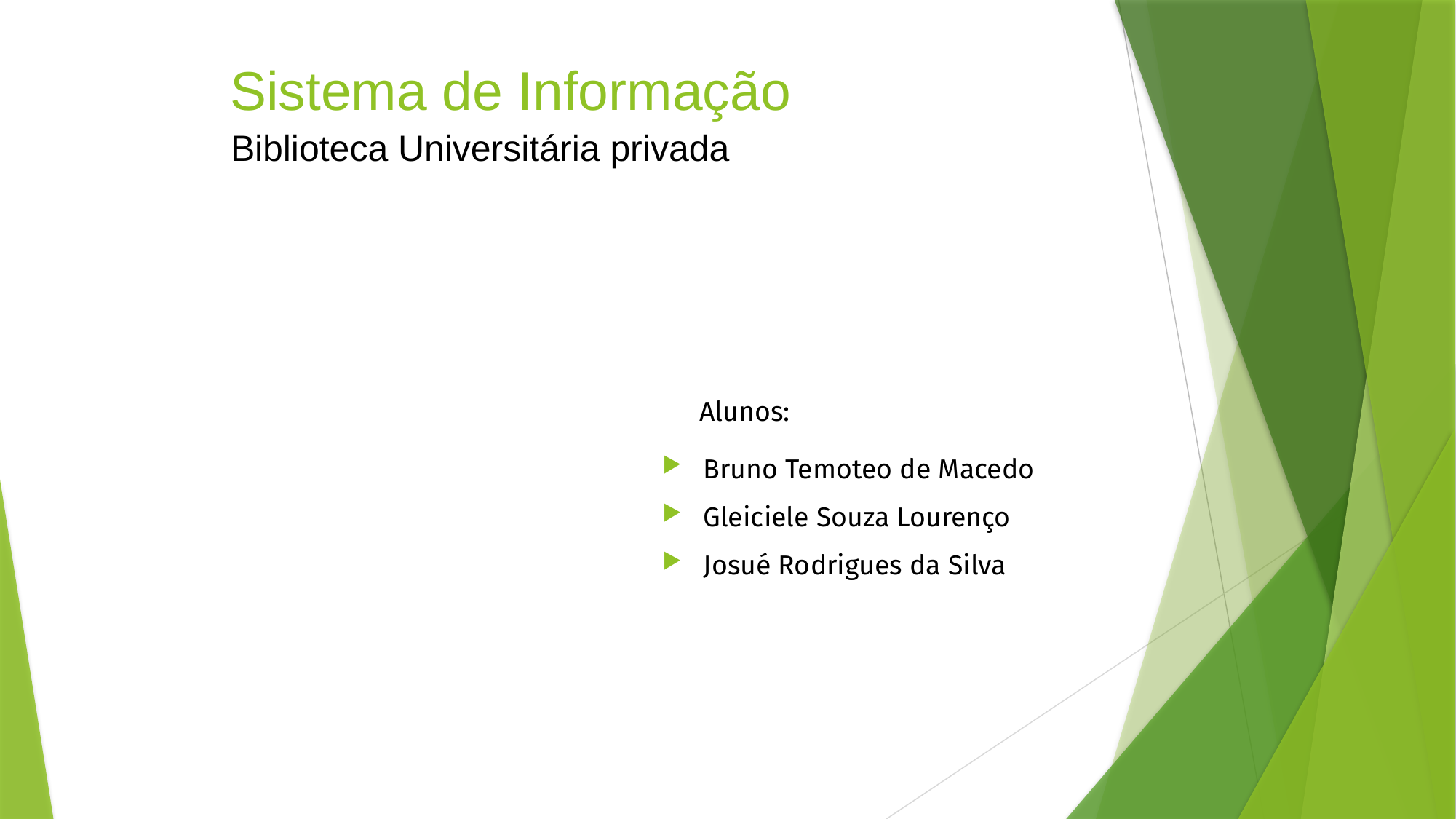

Sistema de Informação
#
Biblioteca Universitária privada

Alunos:
Bruno Temoteo de Macedo
Gleiciele Souza Lourenço
Josué Rodrigues da Silva